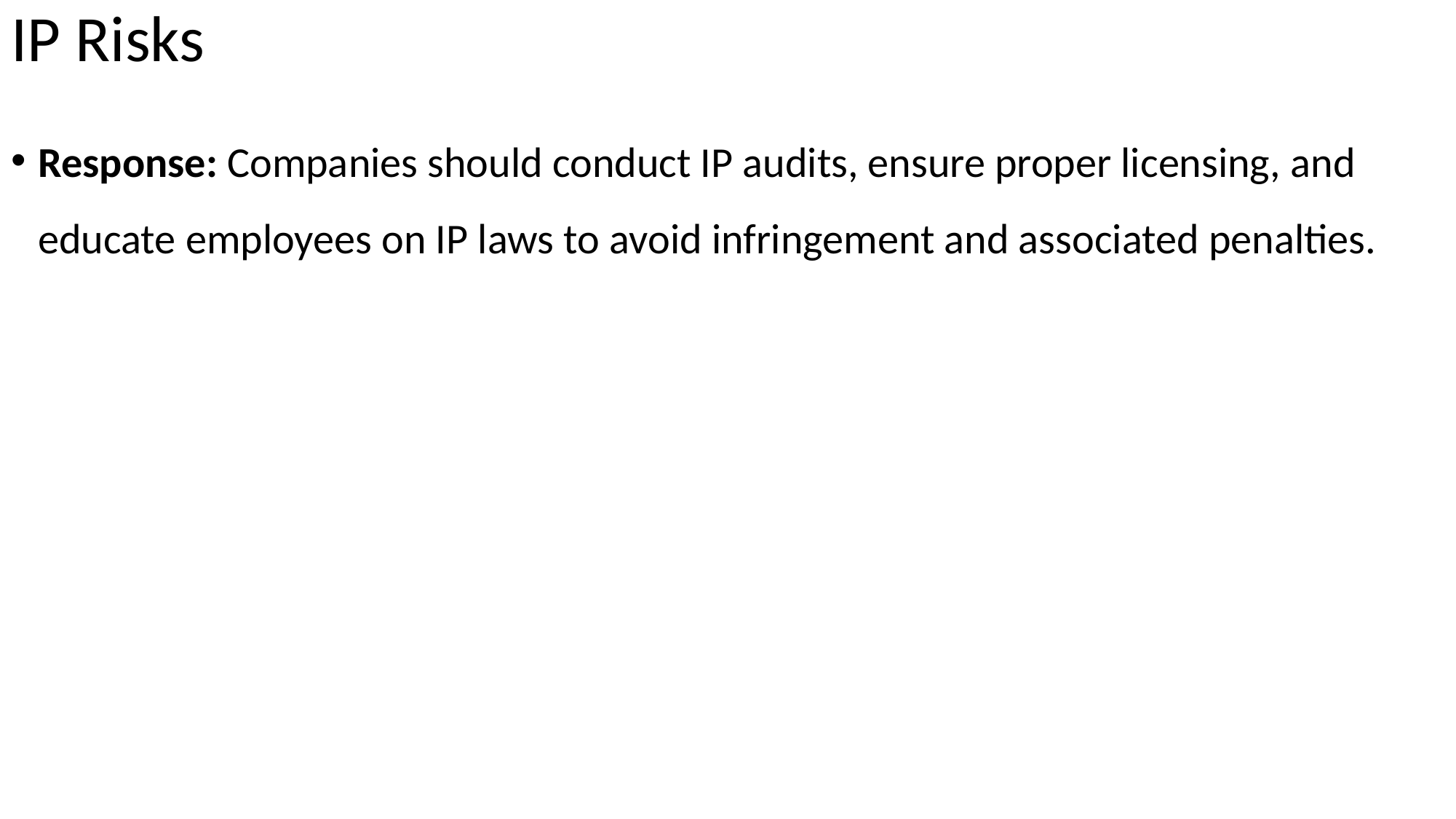

# IP Risks
Response: Companies should conduct IP audits, ensure proper licensing, and educate employees on IP laws to avoid infringement and associated penalties.